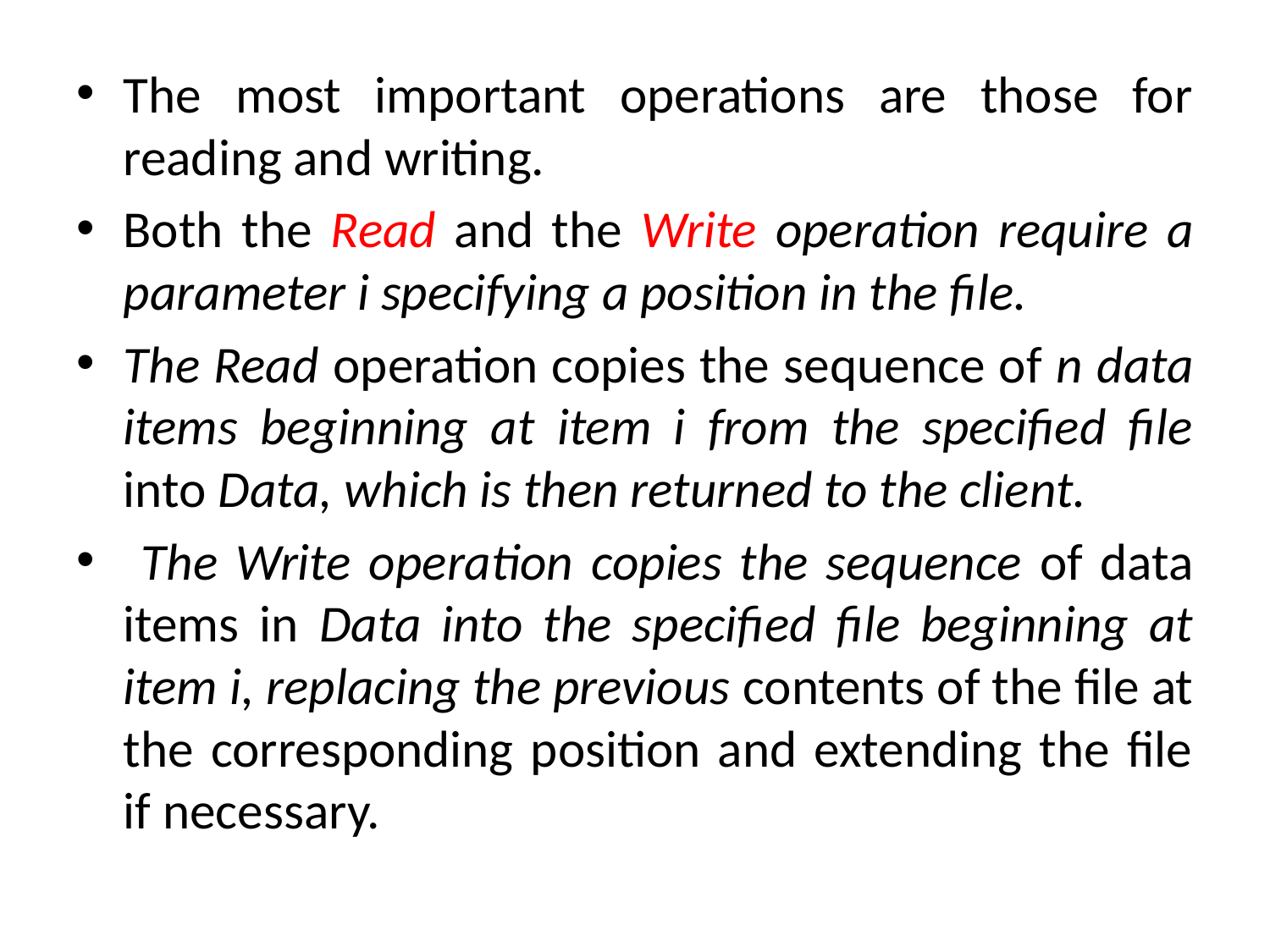

The most important operations are those for reading and writing.
Both the Read and the Write operation require a parameter i specifying a position in the file.
The Read operation copies the sequence of n data items beginning at item i from the specified file into Data, which is then returned to the client.
 The Write operation copies the sequence of data items in Data into the specified file beginning at item i, replacing the previous contents of the file at the corresponding position and extending the file if necessary.